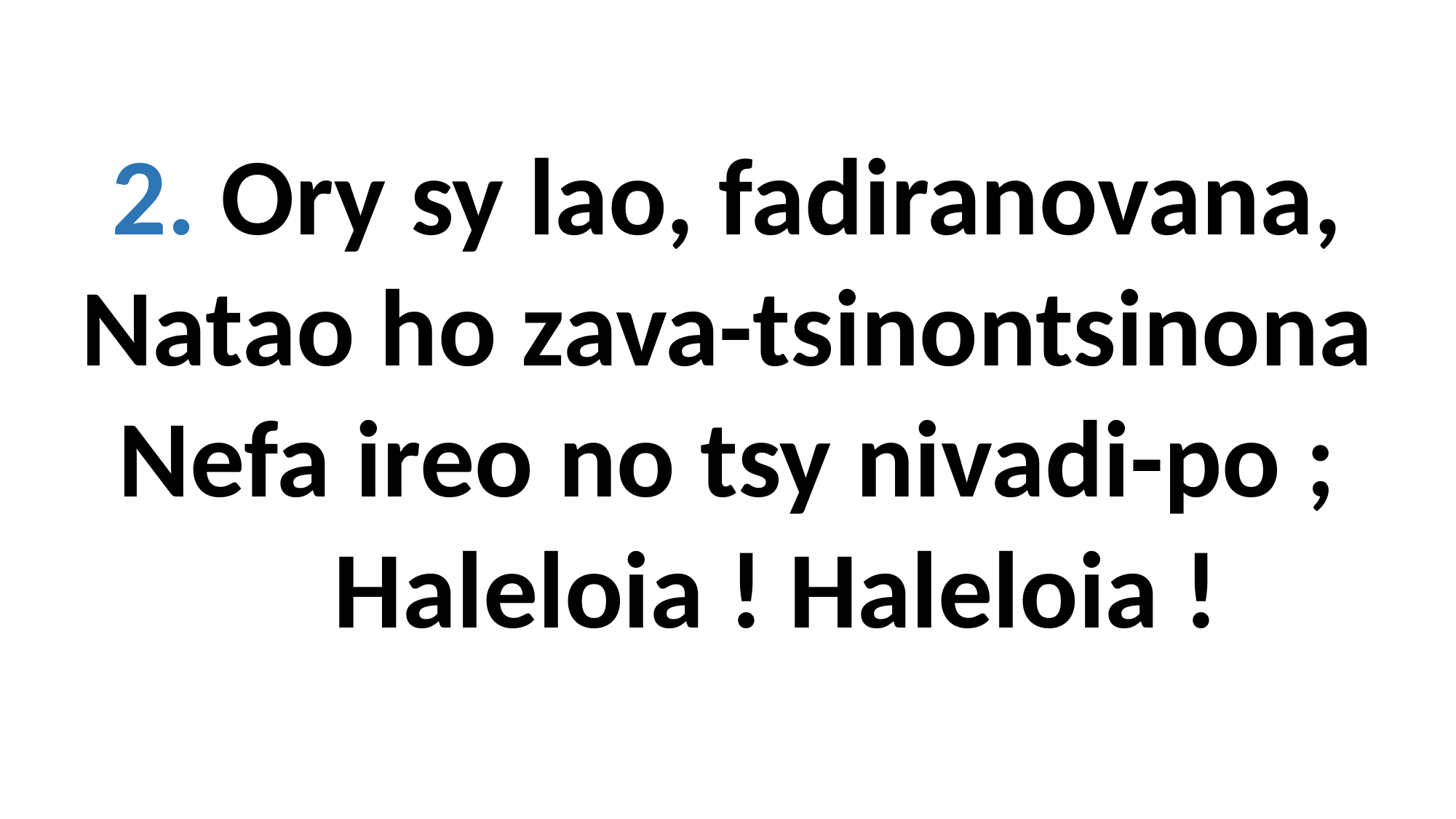

2. Ory sy lao, fadiranovana,
Natao ho zava-tsinontsinona
Nefa ireo no tsy nivadi-po ;
    Haleloia ! Haleloia !